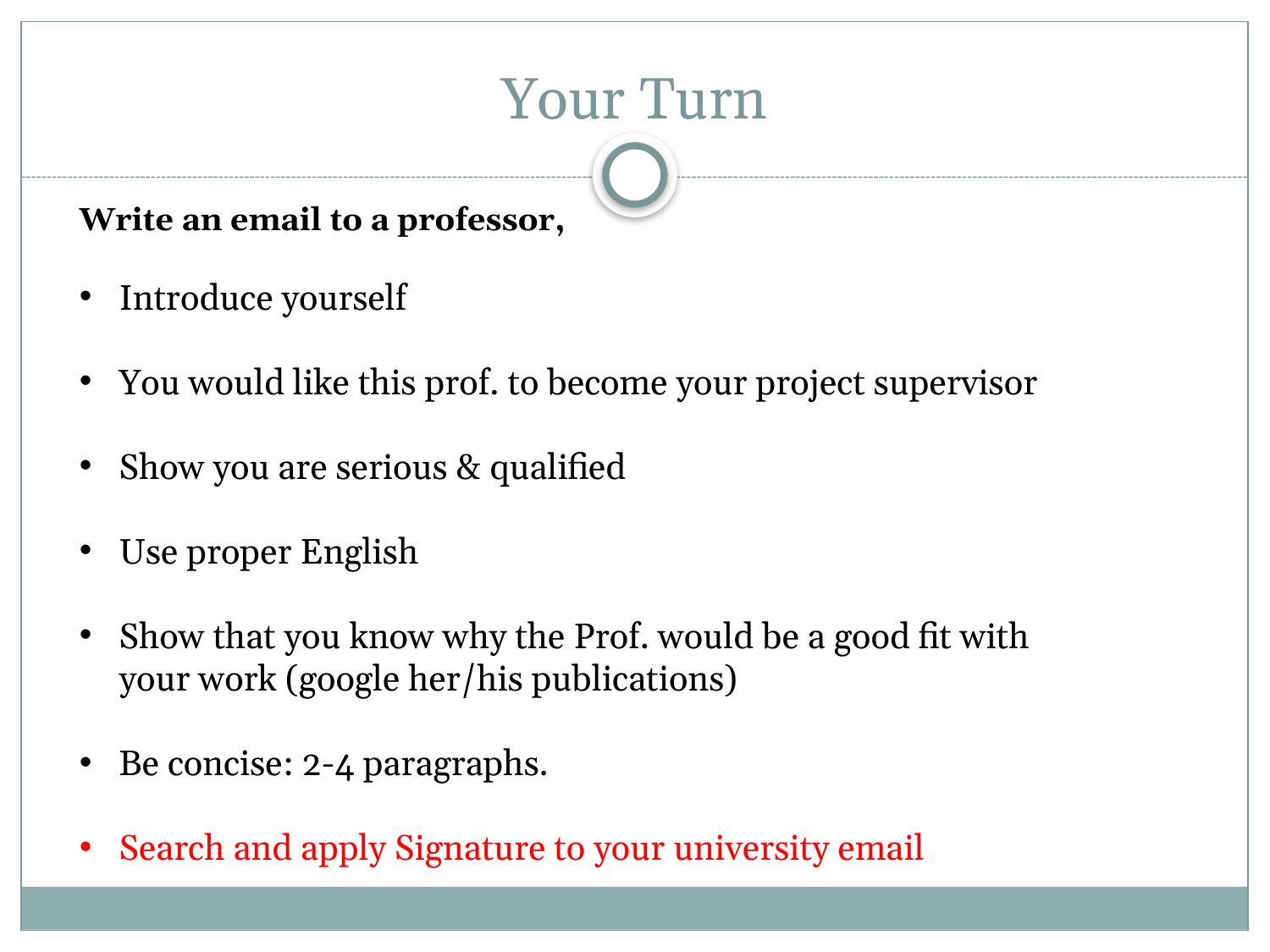

# Your Turn
Write an email to a professor,

Introduce yourself

You would like this prof. to become your project supervisor

Show you are serious & qualified

Use proper English

Show that you know why the Prof. would be a good fit with your work (google her/his publications)

Be concise: 2-4 paragraphs.

Search and apply Signature to your university email